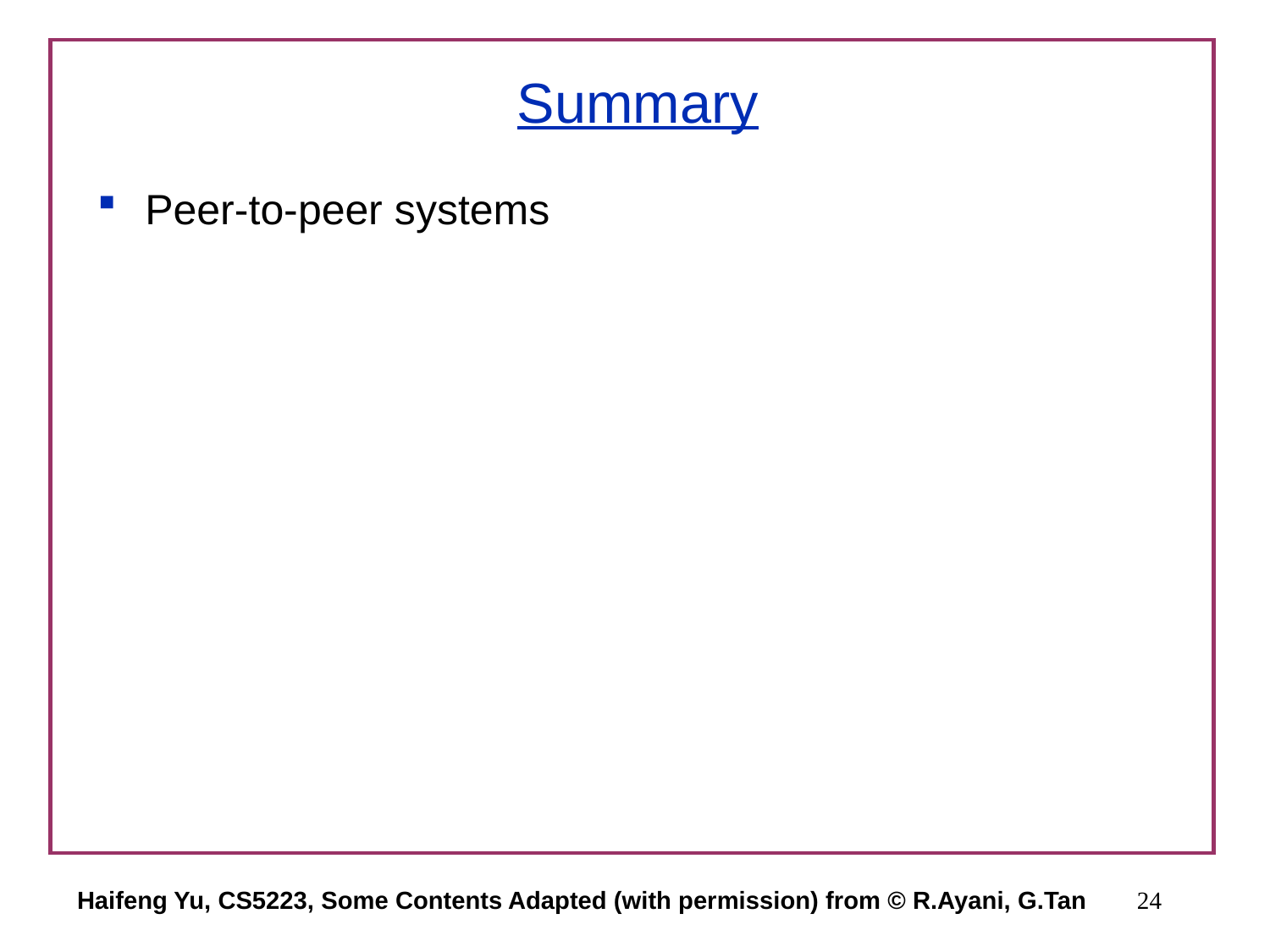

# Summary
Peer-to-peer systems

Haifeng Yu, CS5223, Some Contents Adapted (with permission) from © R.Ayani, G.Tan
24